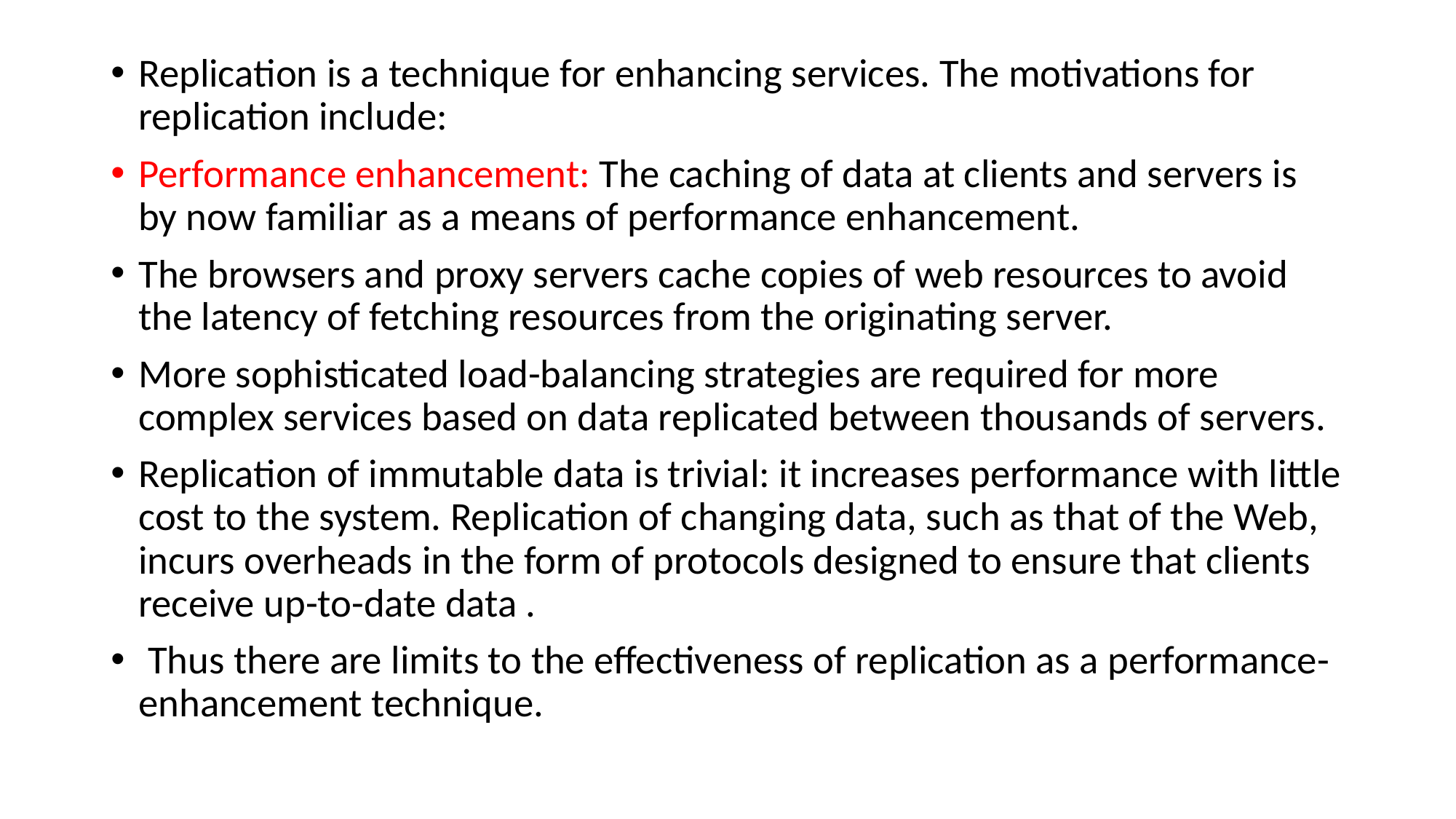

Replication is a technique for enhancing services. The motivations for replication include:
Performance enhancement: The caching of data at clients and servers is by now familiar as a means of performance enhancement.
The browsers and proxy servers cache copies of web resources to avoid the latency of fetching resources from the originating server.
More sophisticated load-balancing strategies are required for more complex services based on data replicated between thousands of servers.
Replication of immutable data is trivial: it increases performance with little cost to the system. Replication of changing data, such as that of the Web, incurs overheads in the form of protocols designed to ensure that clients receive up-to-date data .
 Thus there are limits to the effectiveness of replication as a performance-enhancement technique.